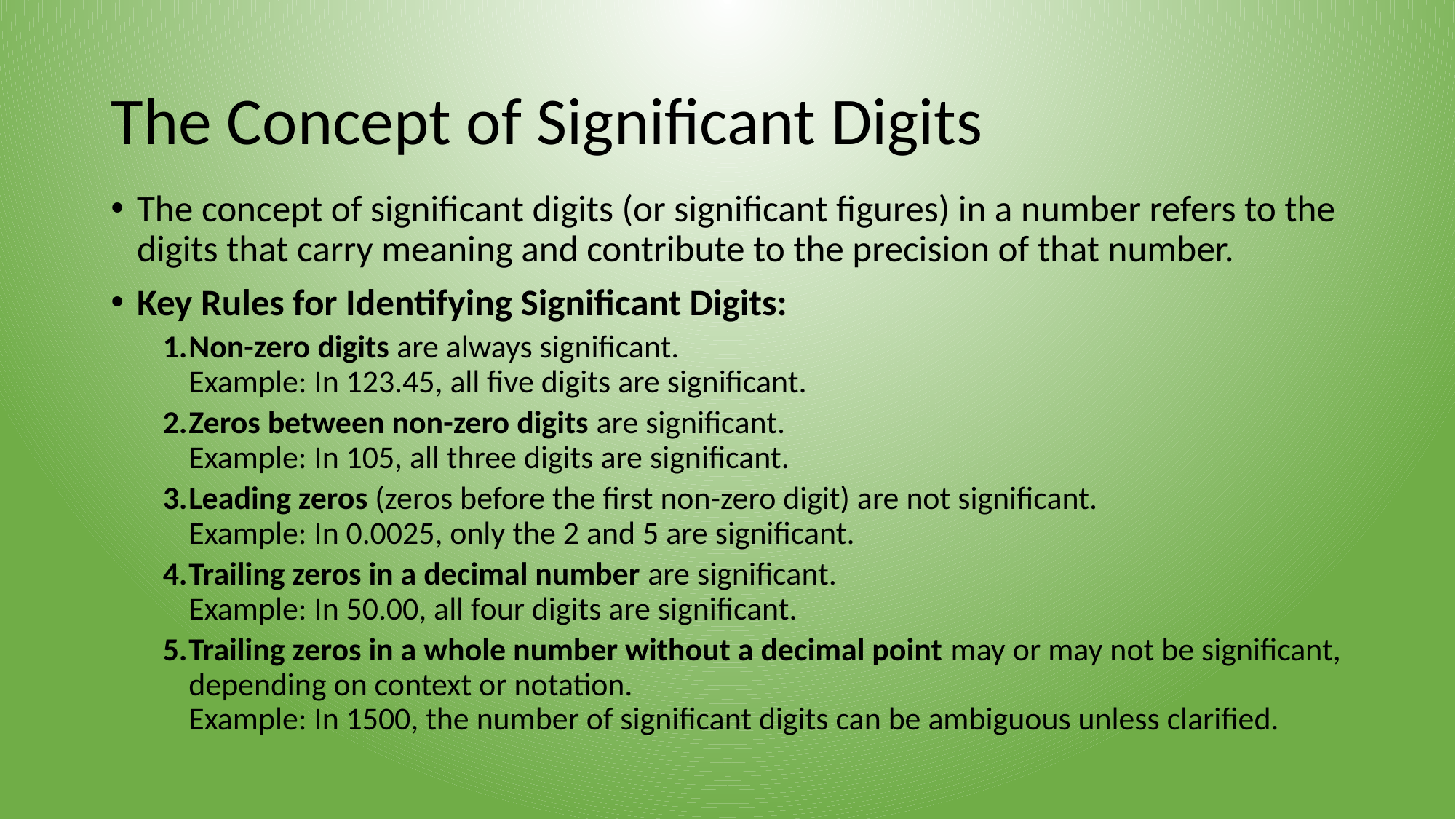

# The Concept of Significant Digits
The concept of significant digits (or significant figures) in a number refers to the digits that carry meaning and contribute to the precision of that number.
Key Rules for Identifying Significant Digits:
Non-zero digits are always significant.
Example: In 123.45, all five digits are significant.
Zeros between non-zero digits are significant.
Example: In 105, all three digits are significant.
Leading zeros (zeros before the first non-zero digit) are not significant.
Example: In 0.0025, only the 2 and 5 are significant.
Trailing zeros in a decimal number are significant.
Example: In 50.00, all four digits are significant.
Trailing zeros in a whole number without a decimal point may or may not be significant, depending on context or notation.
Example: In 1500, the number of significant digits can be ambiguous unless clarified.